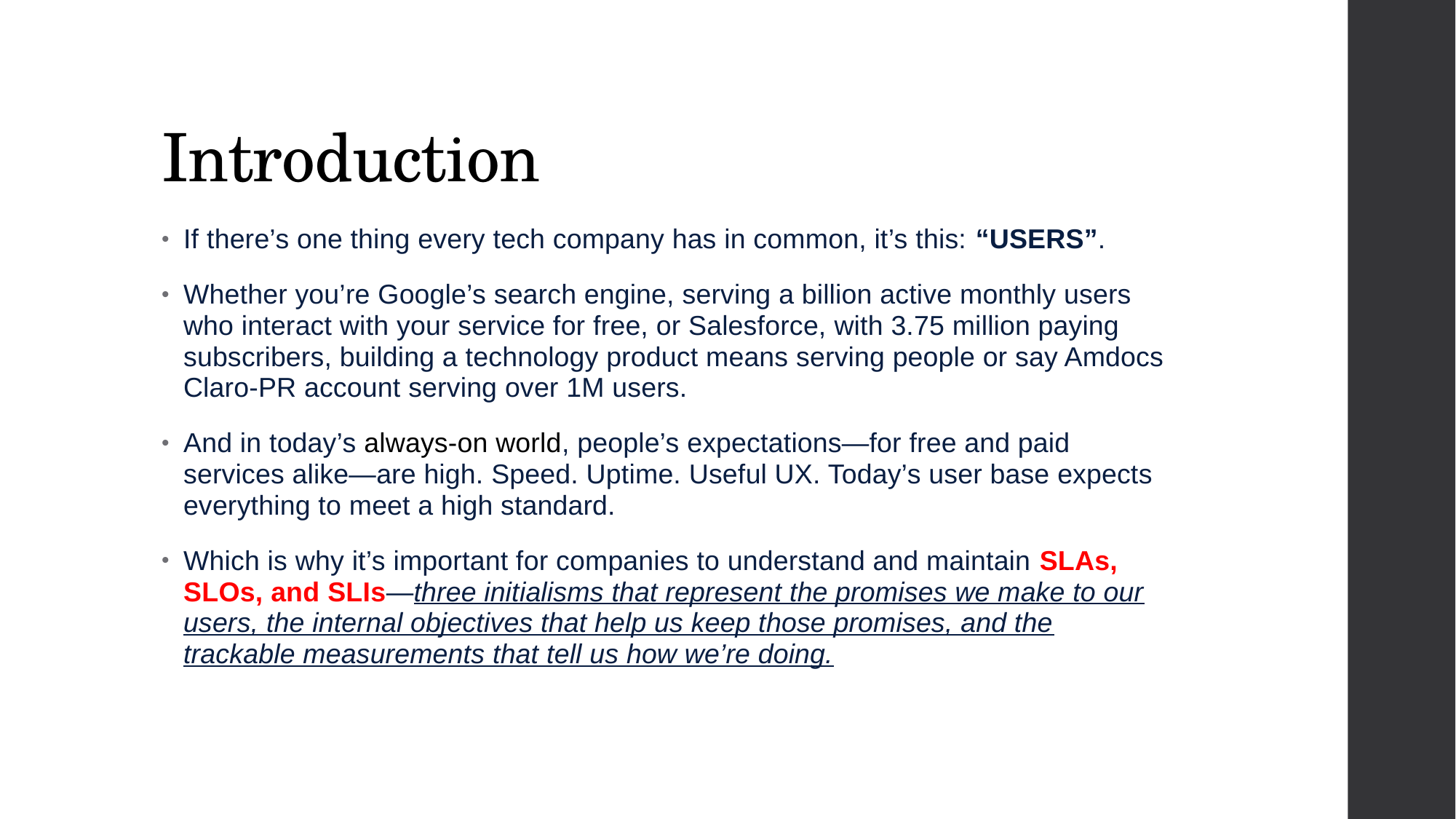

# Introduction
If there’s one thing every tech company has in common, it’s this: “USERS”.
Whether you’re Google’s search engine, serving a billion active monthly users who interact with your service for free, or Salesforce, with 3.75 million paying subscribers, building a technology product means serving people or say Amdocs Claro-PR account serving over 1M users.
And in today’s always-on world, people’s expectations—for free and paid services alike—are high. Speed. Uptime. Useful UX. Today’s user base expects everything to meet a high standard.
Which is why it’s important for companies to understand and maintain SLAs, SLOs, and SLIs—three initialisms that represent the promises we make to our users, the internal objectives that help us keep those promises, and the trackable measurements that tell us how we’re doing.